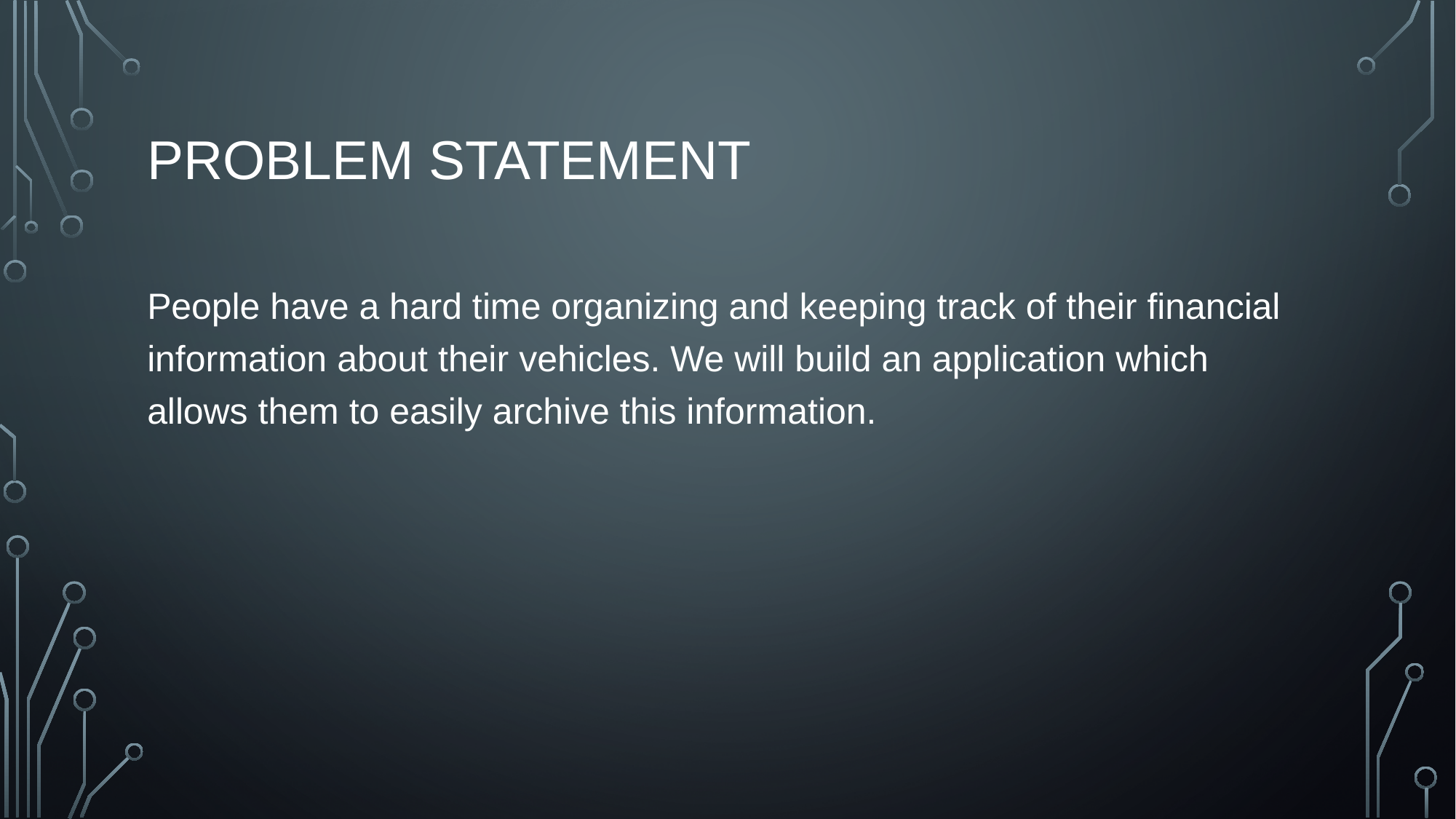

# Problem Statement
People have a hard time organizing and keeping track of their financial information about their vehicles. We will build an application which allows them to easily archive this information.